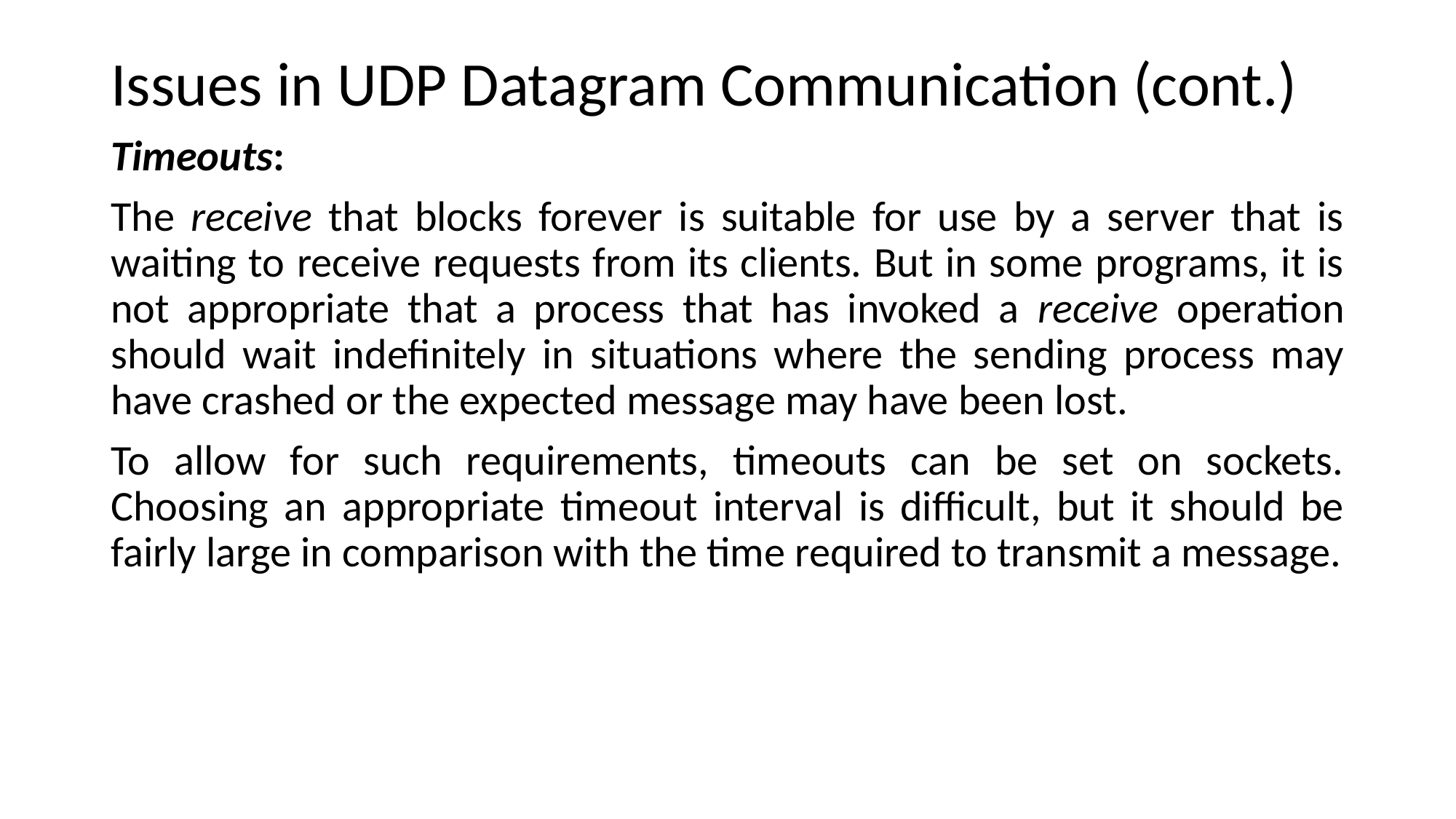

# Issues in UDP Datagram Communication (cont.)
Timeouts:
The receive that blocks forever is suitable for use by a server that is waiting to receive requests from its clients. But in some programs, it is not appropriate that a process that has invoked a receive operation should wait indefinitely in situations where the sending process may have crashed or the expected message may have been lost.
To allow for such requirements, timeouts can be set on sockets. Choosing an appropriate timeout interval is difficult, but it should be fairly large in comparison with the time required to transmit a message.